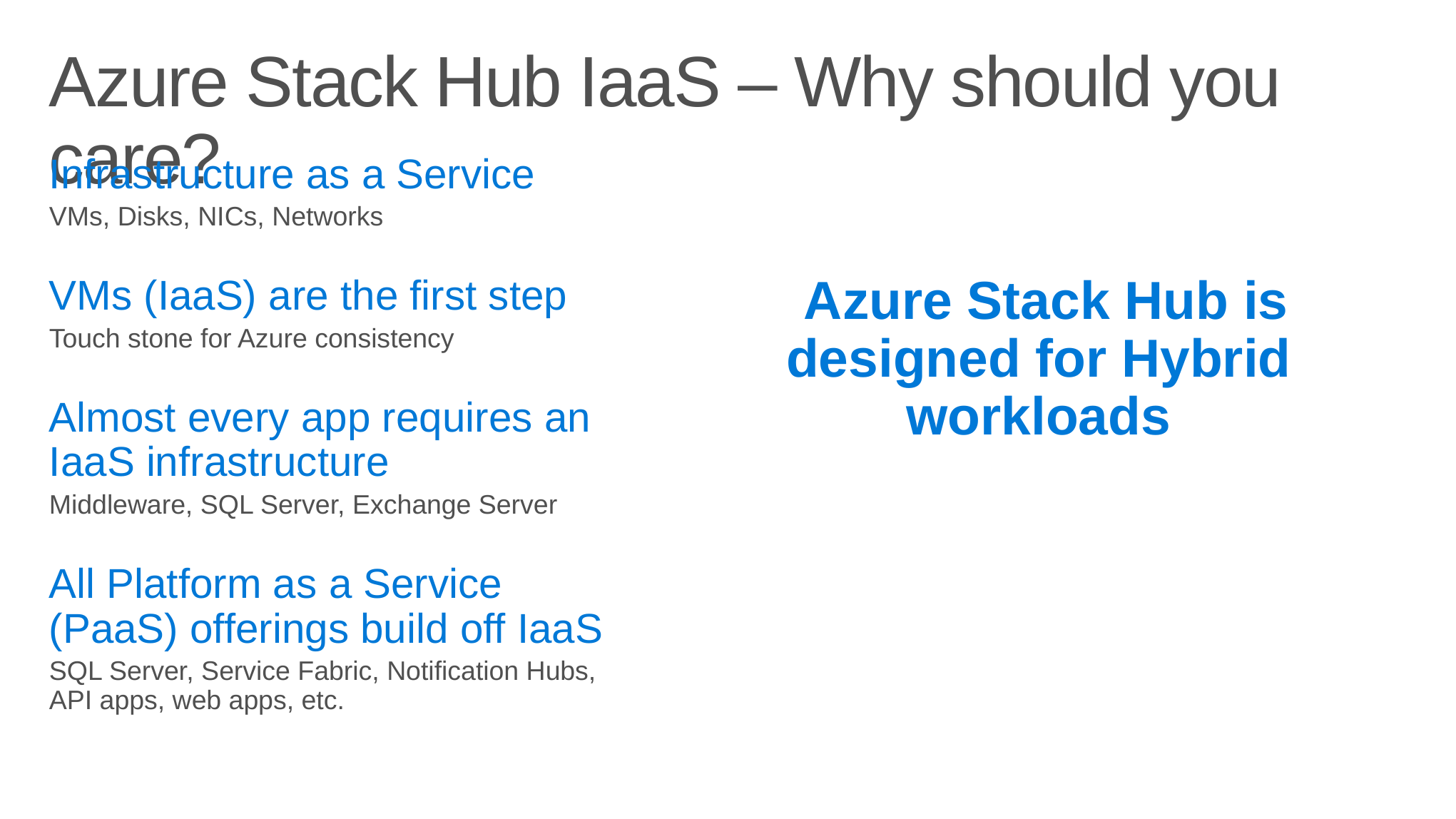

# Azure Stack Hub IaaS – Why should you care?
Infrastructure as a Service
VMs, Disks, NICs, Networks

VMs (IaaS) are the first step
Touch stone for Azure consistency

Almost every app requires an IaaS infrastructure
Middleware, SQL Server, Exchange Server

All Platform as a Service (PaaS) offerings build off IaaS
SQL Server, Service Fabric, Notification Hubs, API apps, web apps, etc.
 Azure Stack Hub is designed for Hybrid workloads